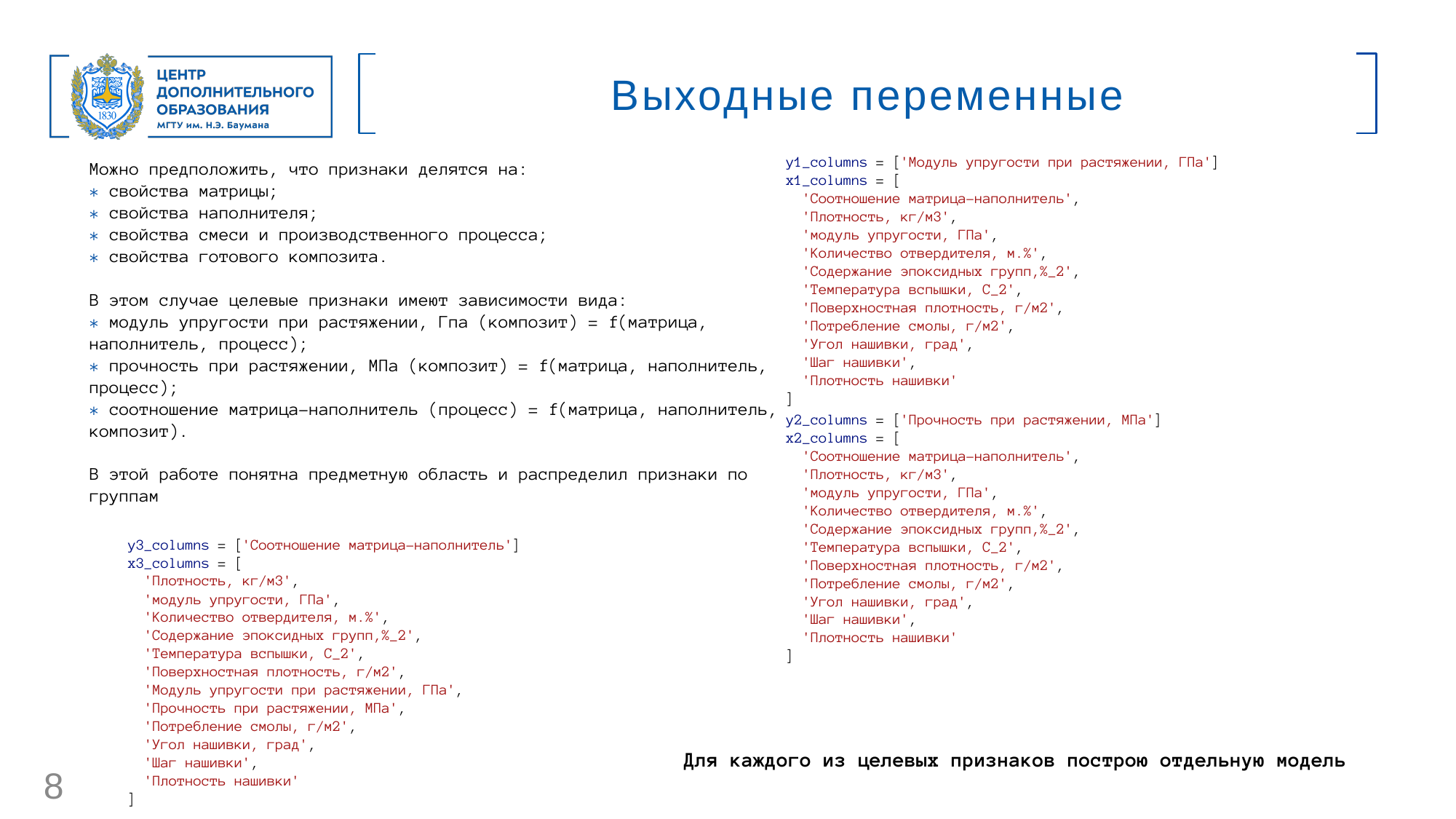

Выходные переменные

y1_columns = ['Модуль упругости при растяжении, ГПа']
x1_columns = [
  'Соотношение матрица-наполнитель',
  'Плотность, кг/м3',
  'модуль упругости, ГПа',
  'Количество отвердителя, м.%',
  'Содержание эпоксидных групп,%_2',
  'Температура вспышки, С_2',
  'Поверхностная плотность, г/м2',
  'Потребление смолы, г/м2',
  'Угол нашивки, град',
  'Шаг нашивки',
  'Плотность нашивки'
]
Можно предположить, что признаки делятся на:
* свойства матрицы;
* свойства наполнителя;
* свойства смеси и производственного процесса;
* свойства готового композита.
В этом случае целевые признаки имеют зависимости вида:
* модуль упругости при растяжении, Гпа (композит) = f(матрица, наполнитель, процесс);
* прочность при растяжении, МПа (композит) = f(матрица, наполнитель, процесс);
* соотношение матрица-наполнитель (процесс) = f(матрица, наполнитель, композит).
В этой работе понятна предметную область и распределил признаки по группам
y2_columns = ['Прочность при растяжении, МПа']
x2_columns = [
  'Соотношение матрица-наполнитель',
  'Плотность, кг/м3',
  'модуль упругости, ГПа',
  'Количество отвердителя, м.%',
  'Содержание эпоксидных групп,%_2',
  'Температура вспышки, С_2',
  'Поверхностная плотность, г/м2',
  'Потребление смолы, г/м2',
  'Угол нашивки, град',
  'Шаг нашивки',
  'Плотность нашивки'
]
y3_columns = ['Соотношение матрица-наполнитель']
x3_columns = [
  'Плотность, кг/м3',
  'модуль упругости, ГПа',
  'Количество отвердителя, м.%',
  'Содержание эпоксидных групп,%_2',
  'Температура вспышки, С_2',
  'Поверхностная плотность, г/м2',
  'Модуль упругости при растяжении, ГПа',
  'Прочность при растяжении, МПа',
  'Потребление смолы, г/м2',
  'Угол нашивки, град',
  'Шаг нашивки',
  'Плотность нашивки'
]
Для каждого из целевых признаков построю отдельную модель
8